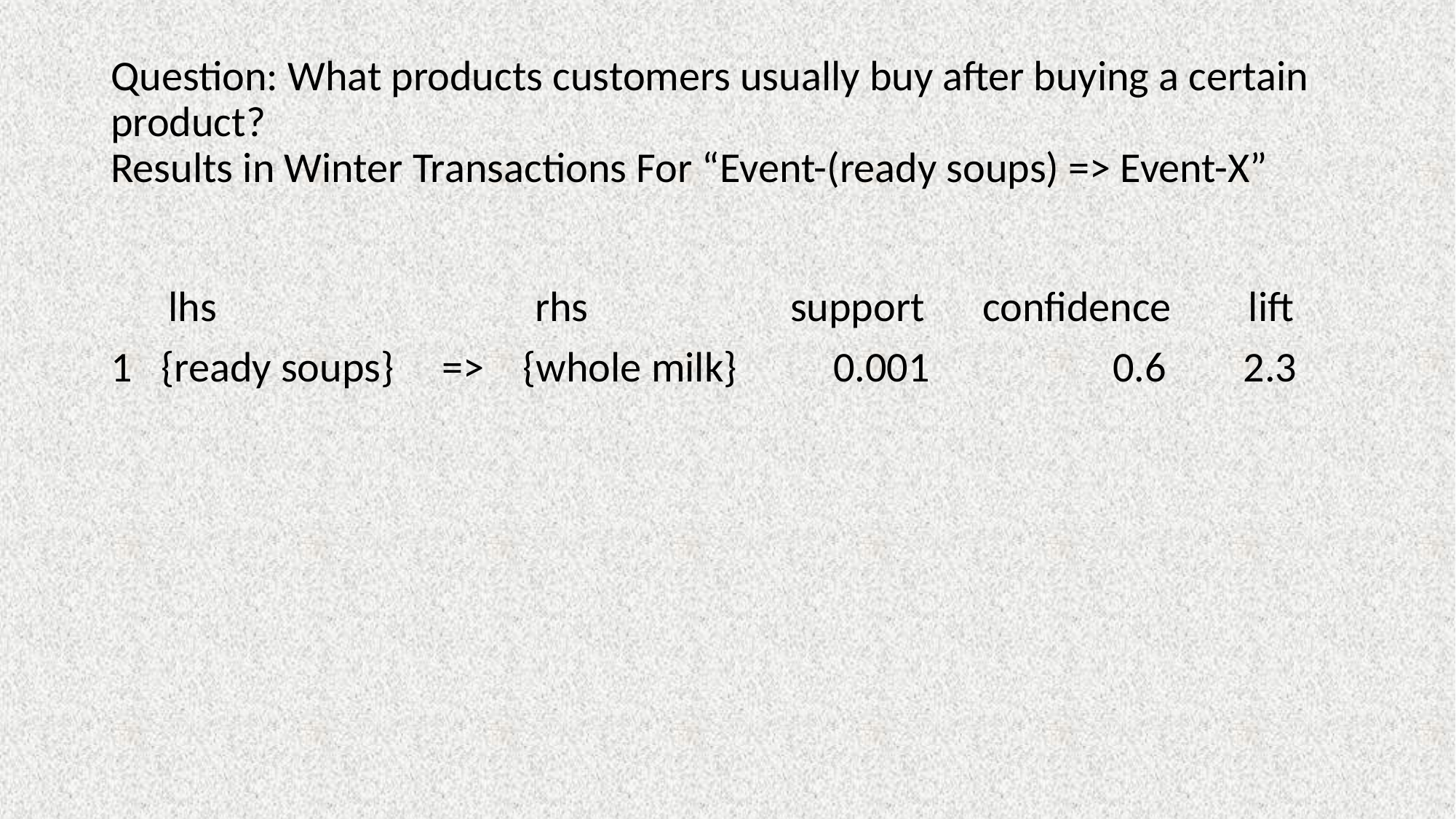

# Question: What products customers usually buy after buying a certain product? Results in Winter Transactions For “Event-(ready soups) => Event-X”

      lhs                                 rhs                     support      confidence        lift
1   {ready soups}     =>    {whole milk}          0.001                   0.6        2.3